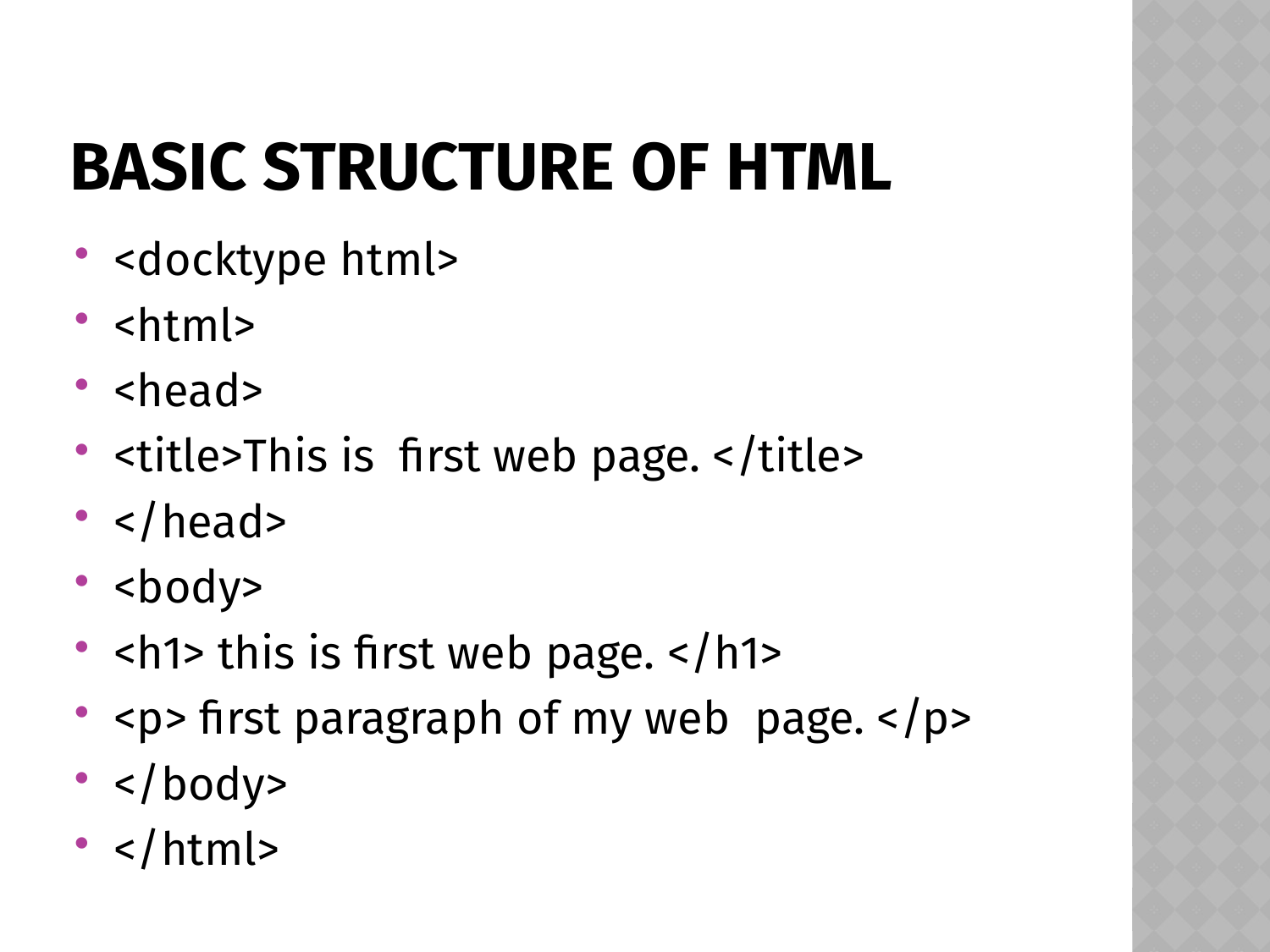

# Basic structure of html
<docktype html>
<html>
<head>
<title>This is  first web page. </title>
</head>
<body>
<h1> this is first web page. </h1>
<p> first paragraph of my web  page. </p>
</body>
</html>